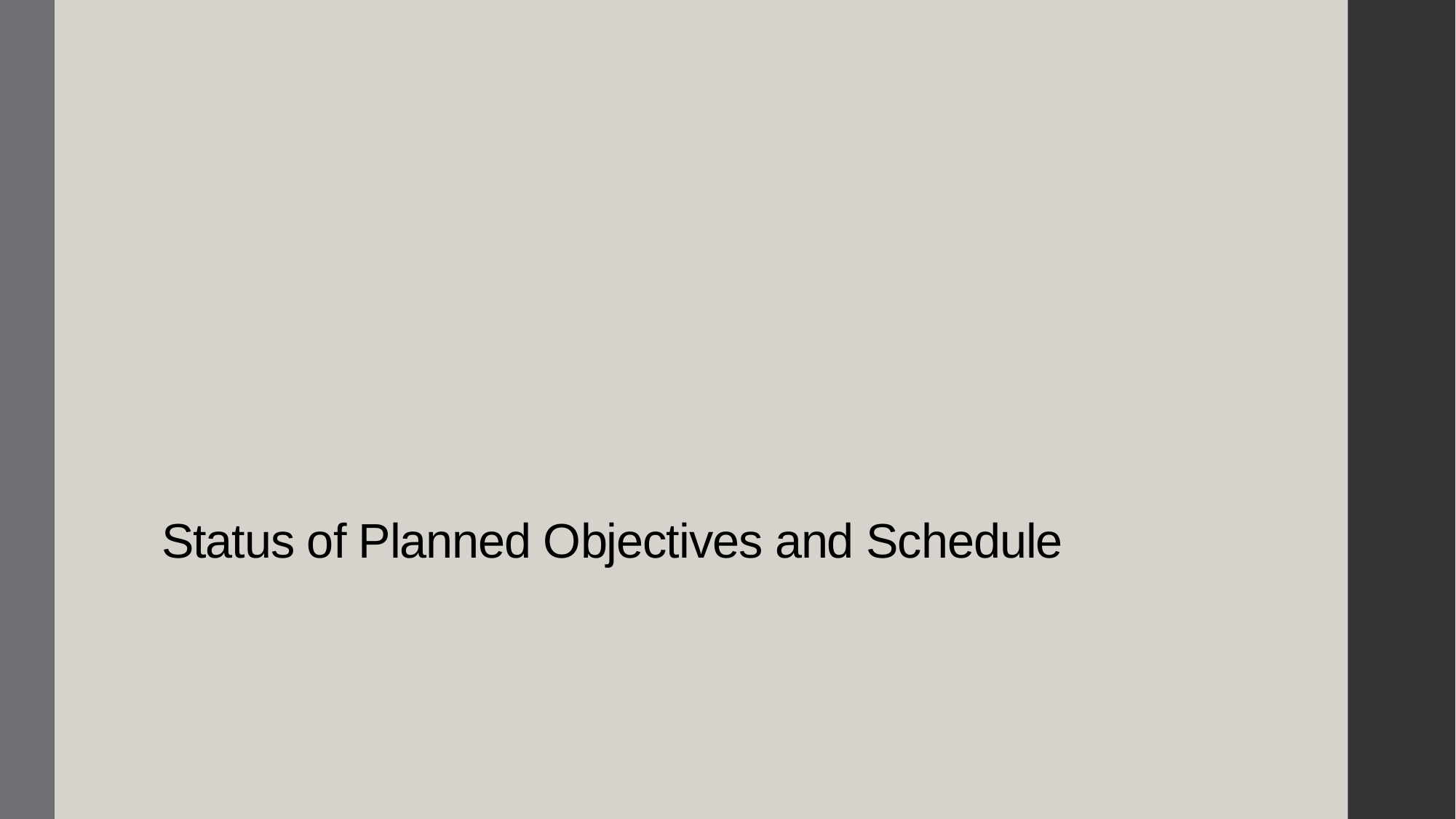

# Status of Planned Objectives and Schedule